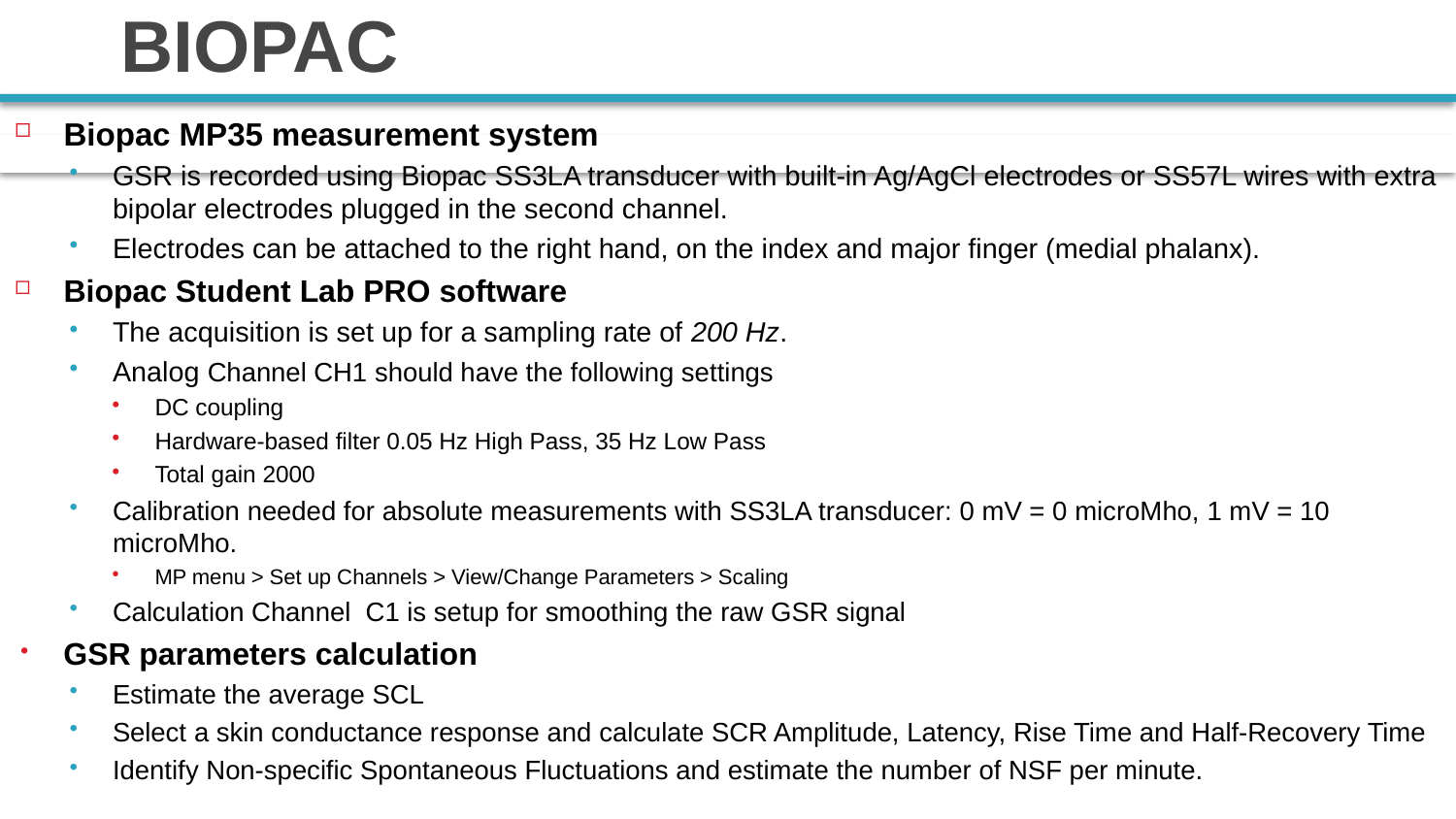

# Exercice 1: GSR measurement with BIOPAC
Biopac MP35 measurement system
GSR is recorded using Biopac SS3LA transducer with built-in Ag/AgCl electrodes or SS57L wires with extra bipolar electrodes plugged in the second channel.
Electrodes can be attached to the right hand, on the index and major finger (medial phalanx).
Biopac Student Lab PRO software
The acquisition is set up for a sampling rate of 200 Hz.
Analog Channel CH1 should have the following settings
DC coupling
Hardware-based filter 0.05 Hz High Pass, 35 Hz Low Pass
Total gain 2000
Calibration needed for absolute measurements with SS3LA transducer: 0 mV = 0 microMho, 1 mV = 10 microMho.
MP menu > Set up Channels > View/Change Parameters > Scaling
Calculation Channel  C1 is setup for smoothing the raw GSR signal
GSR parameters calculation
Estimate the average SCL
Select a skin conductance response and calculate SCR Amplitude, Latency, Rise Time and Half-Recovery Time
Identify Non-specific Spontaneous Fluctuations and estimate the number of NSF per minute.